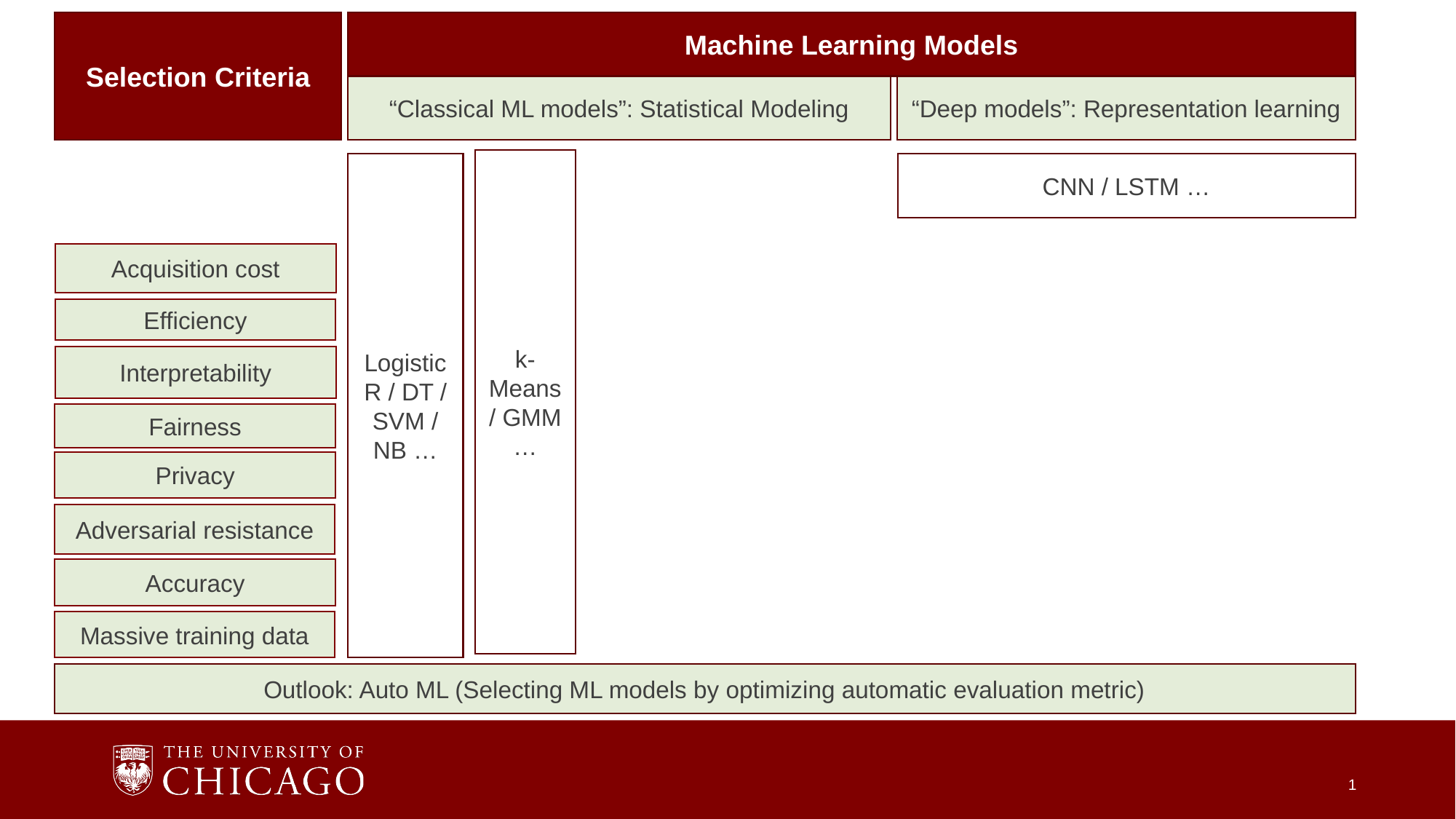

Selection Criteria
Machine Learning Models
“Classical ML models”: Statistical Modeling
“Deep models”: Representation learning
k-Means / GMM …
CNN / LSTM …
Logistic R / DT / SVM / NB …
Acquisition cost
Efficiency
Interpretability
Fairness
Privacy
Adversarial resistance
Accuracy
Massive training data
Outlook: Auto ML (Selecting ML models by optimizing automatic evaluation metric)
1